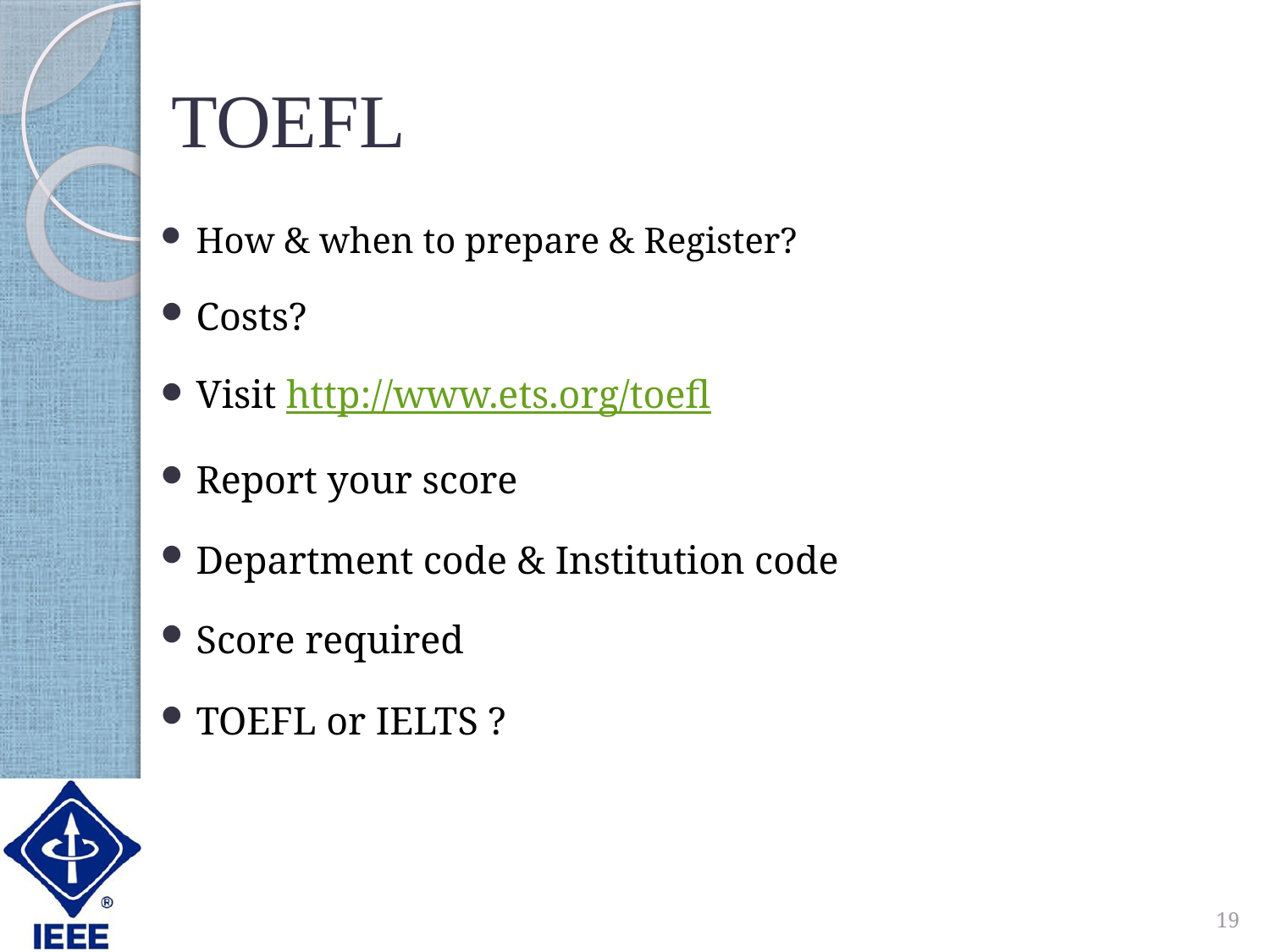

# TOEFL
How & when to prepare & Register?

Costs?

Visit http://www.ets.org/toefl

Report your score

Department code & Institution code

Score required

TOEFL or IELTS ?
19